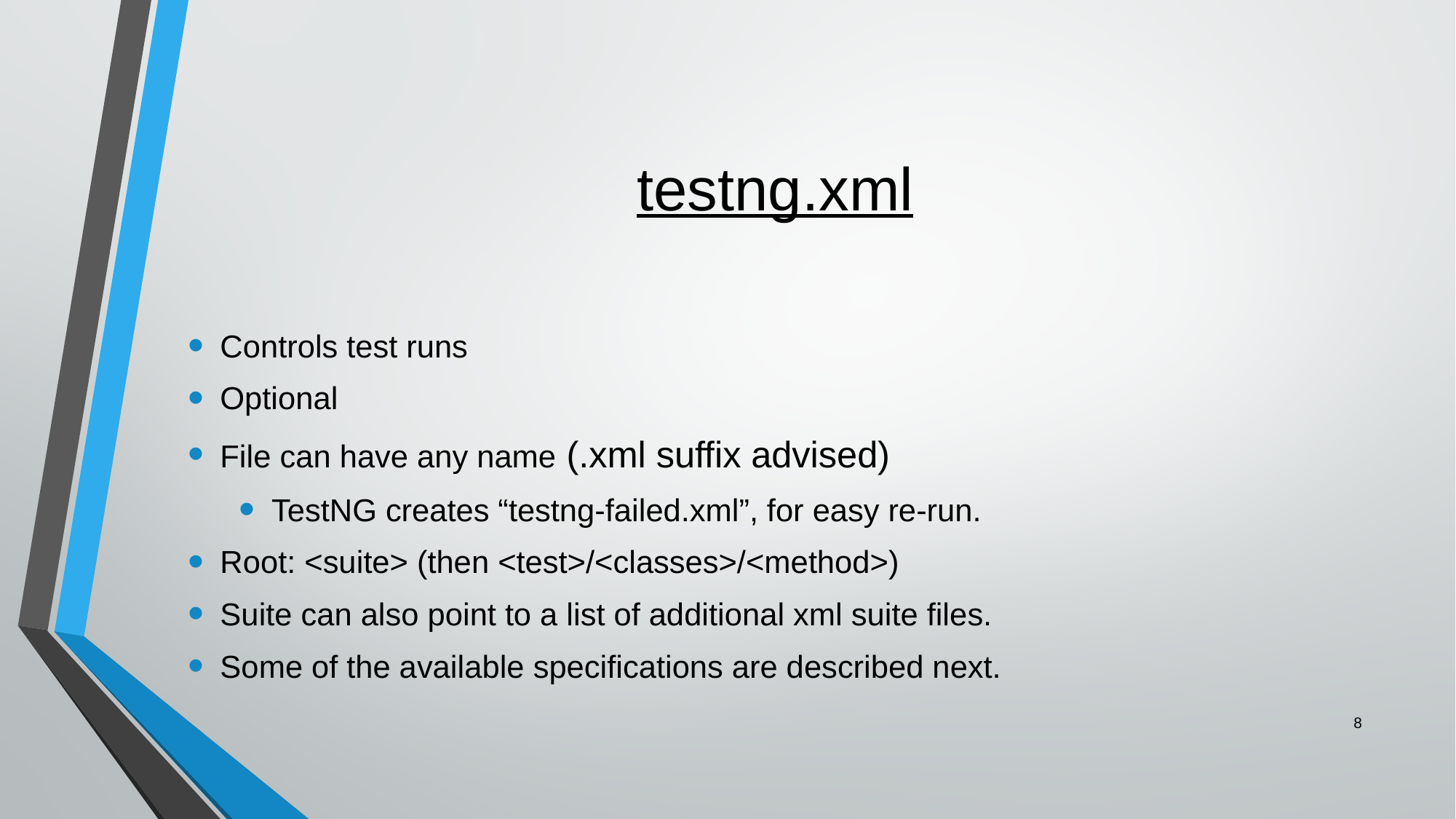

# testng.xml
Controls test runs
Optional
File can have any name (.xml suffix advised)
TestNG creates “testng-failed.xml”, for easy re-run.
Root: <suite> (then <test>/<classes>/<method>)
Suite can also point to a list of additional xml suite files.
Some of the available specifications are described next.
8